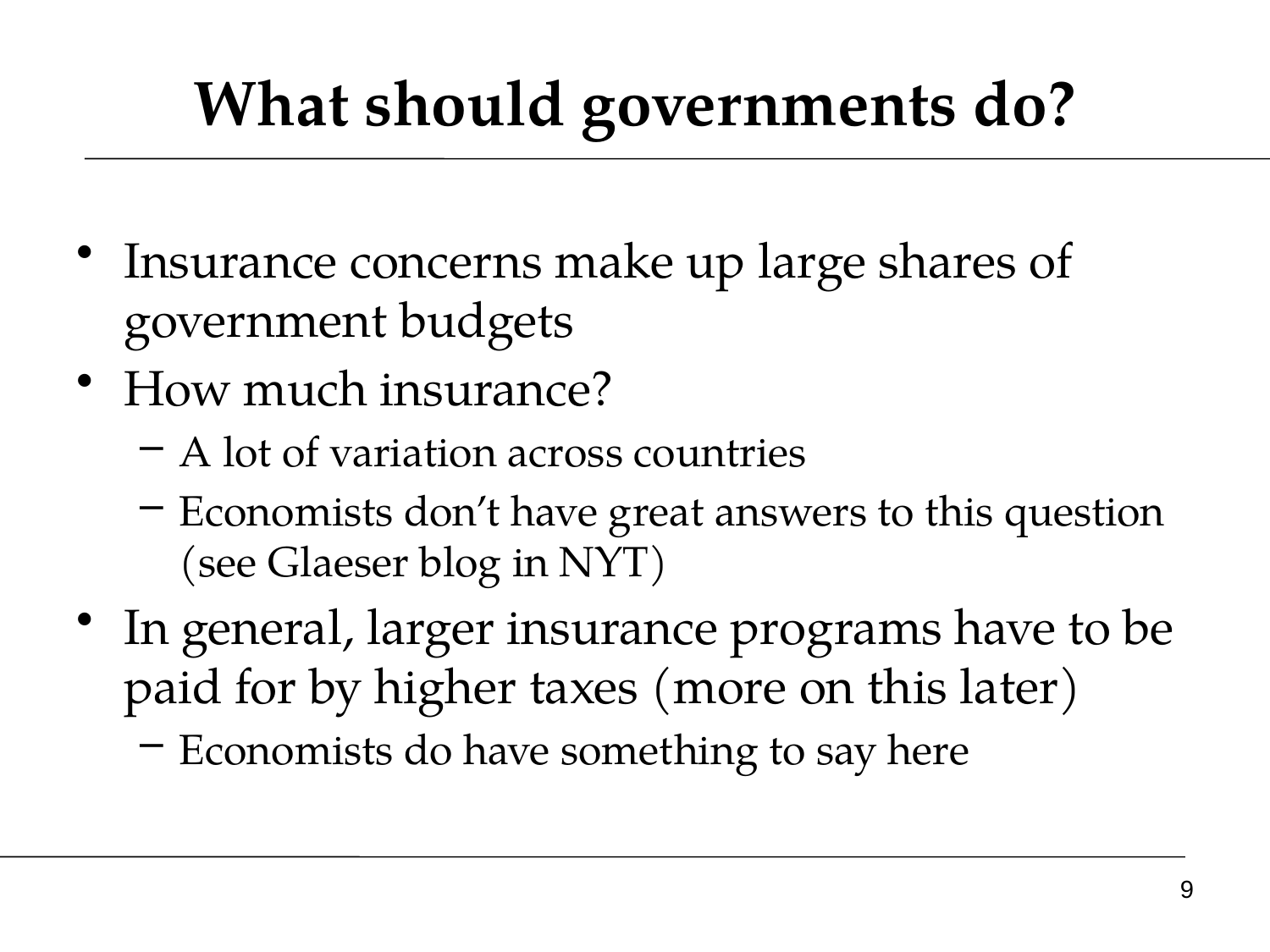

# What should governments do?
Insurance concerns make up large shares of government budgets
How much insurance?
A lot of variation across countries
Economists don’t have great answers to this question (see Glaeser blog in NYT)
In general, larger insurance programs have to be paid for by higher taxes (more on this later)
Economists do have something to say here
9